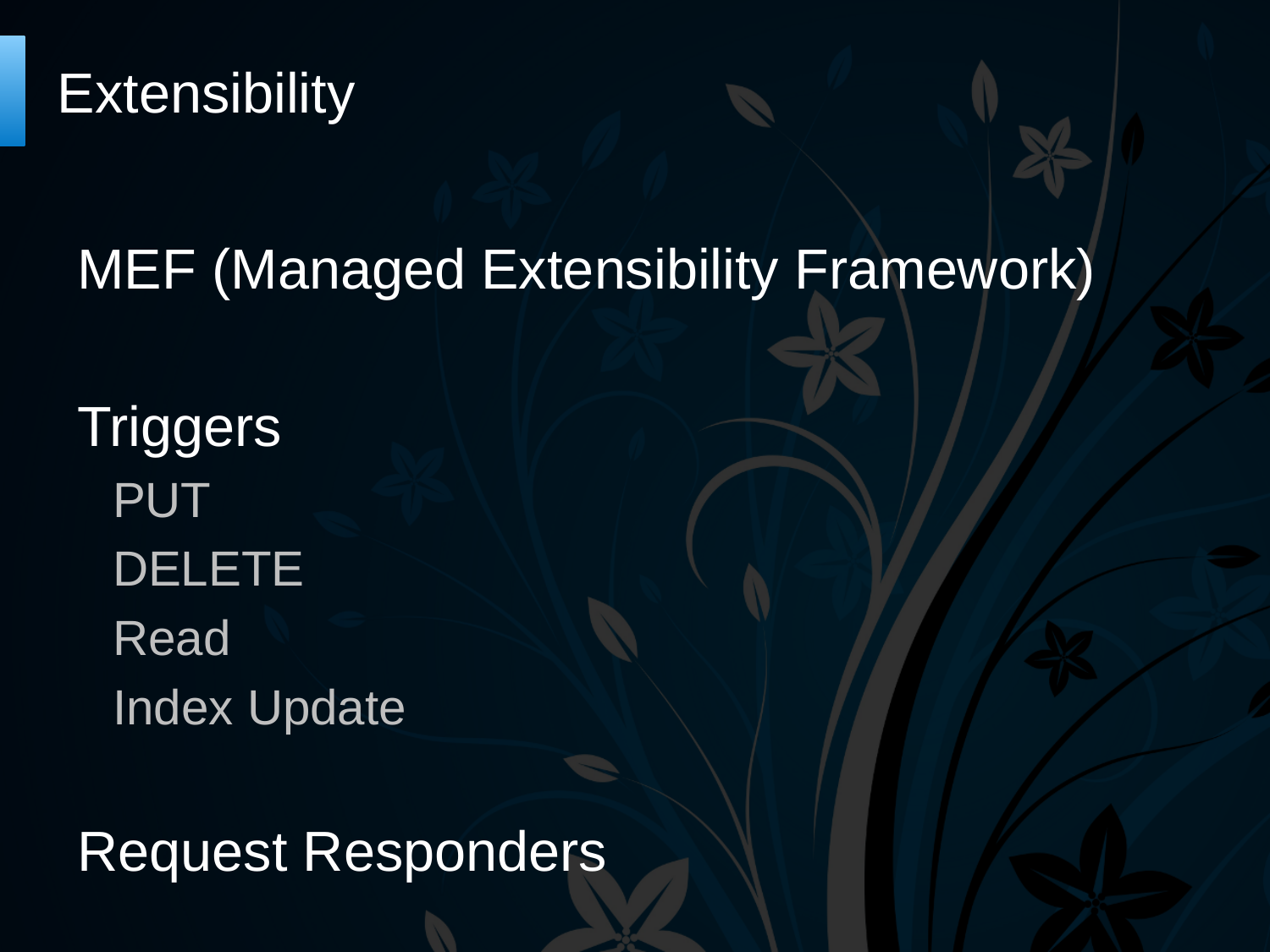

# Extensibility
MEF (Managed Extensibility Framework)

Triggers
PUT
DELETE
Read
Index Update

Request Responders